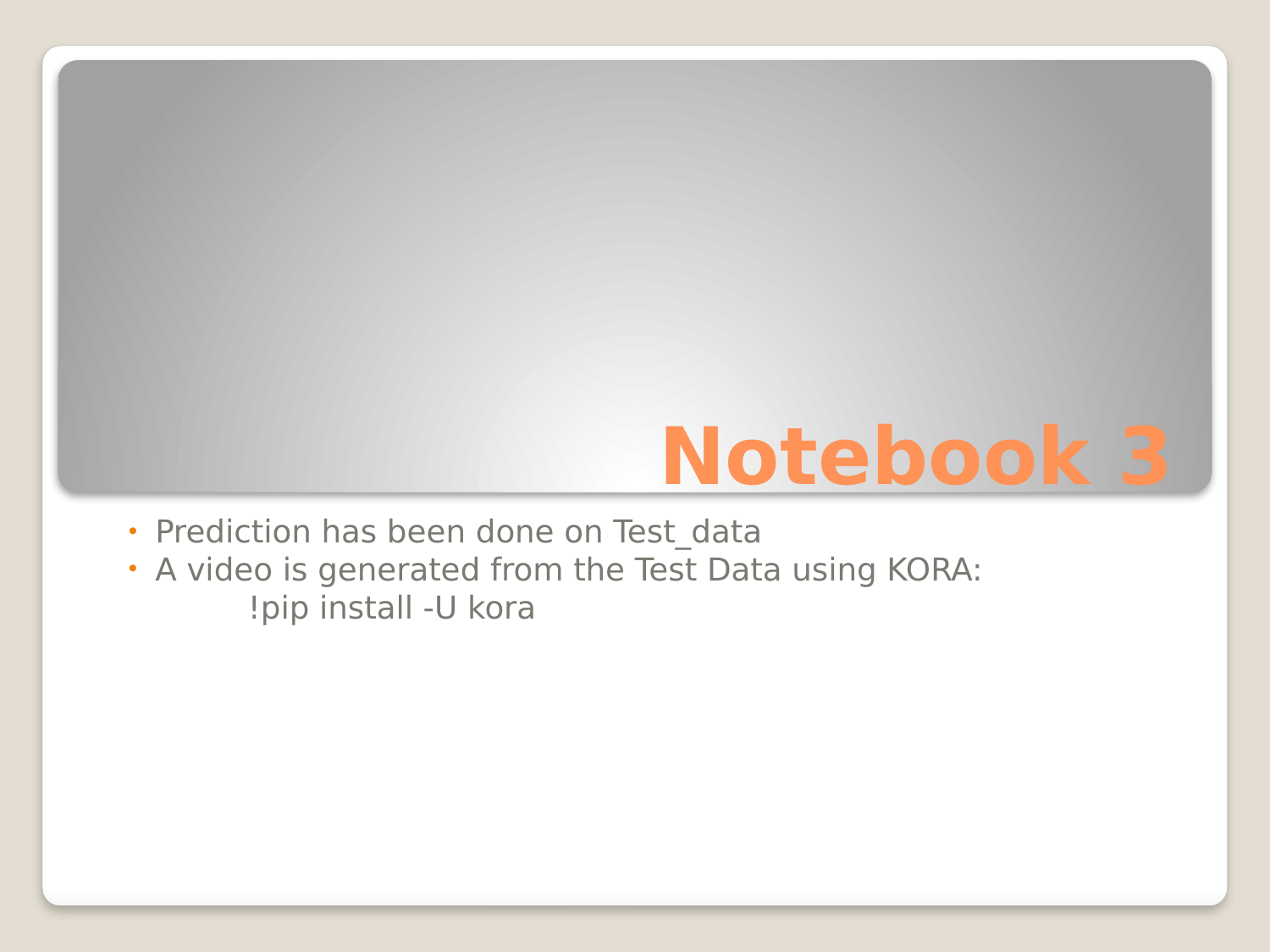

# Notebook 3
Prediction has been done on Test_data
A video is generated from the Test Data using KORA:
            !pip install -U kora